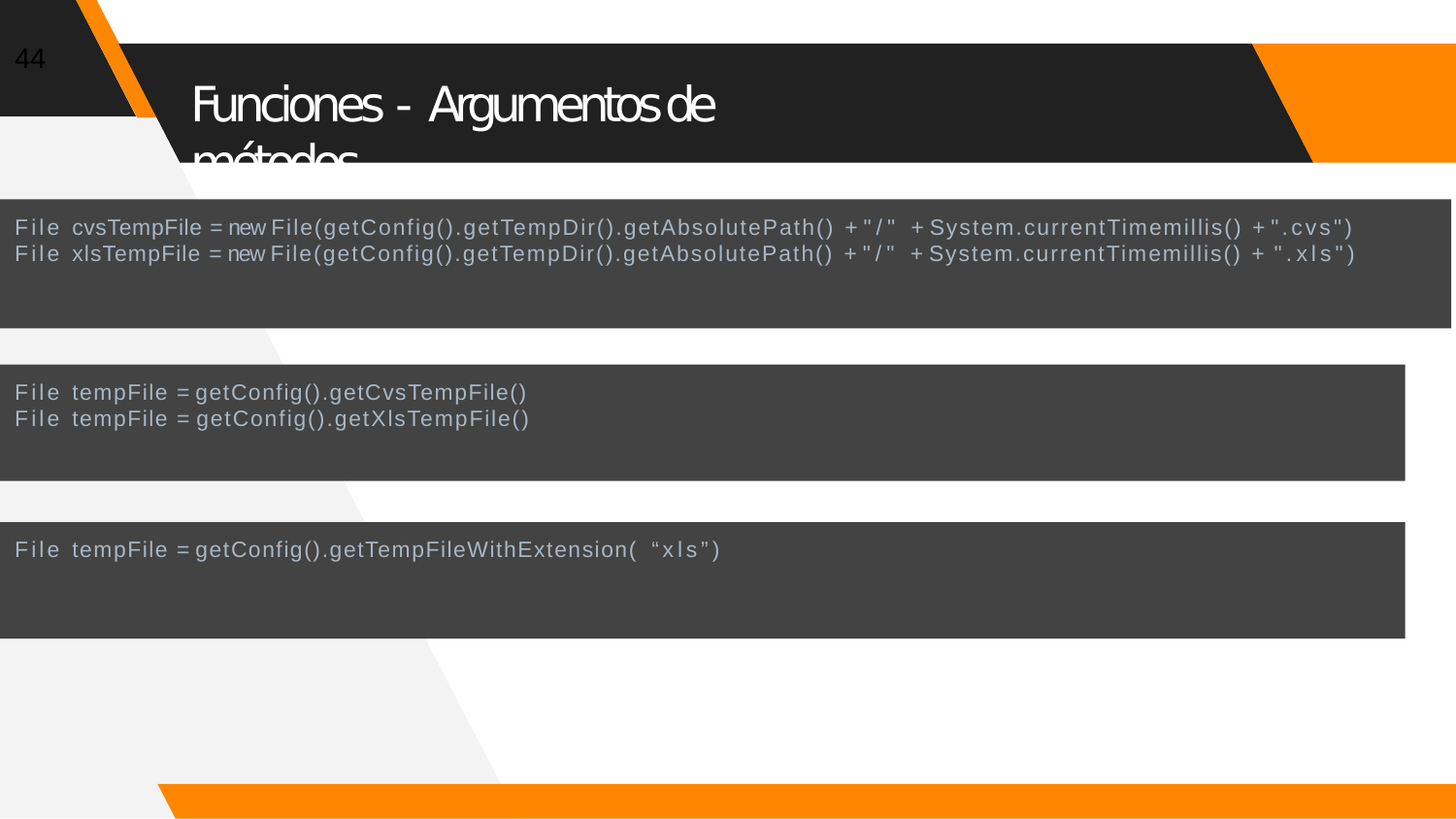

44
# Funciones - Argumentos de métodos

File cvsTempFile = new File(getConfig().getTempDir().getAbsolutePath() + "/" + System.currentTimemillis() + ".cvs")  File xlsTempFile = new File(getConfig().getTempDir().getAbsolutePath() + "/" + System.currentTimemillis() + ".xls")

File tempFile = getConfig().getCvsTempFile()  File tempFile = getConfig().getXlsTempFile()

File tempFile = getConfig().getTempFileWithExtension( “xls”)